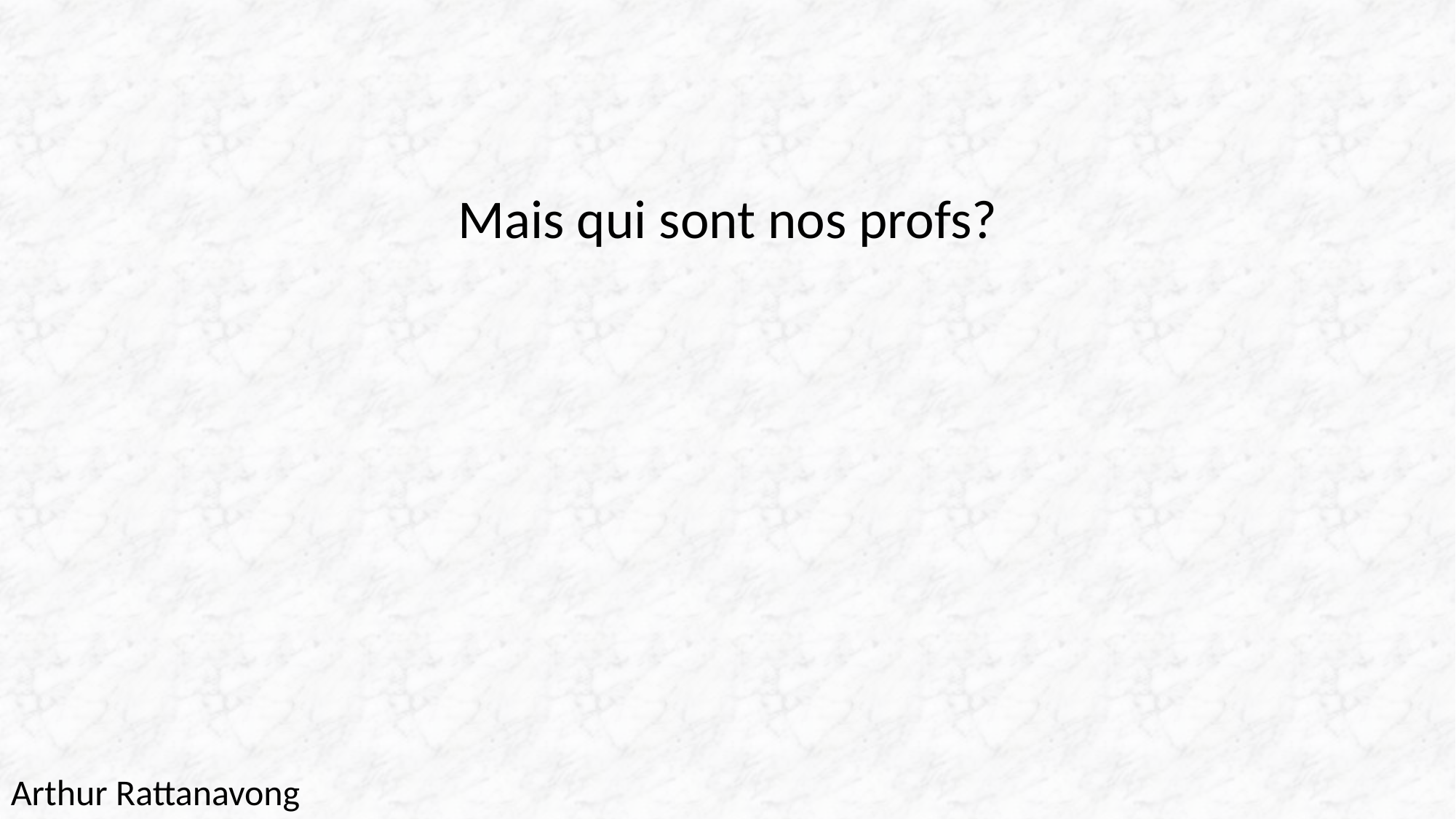

Mais qui sont nos profs?
Arthur Rattanavong